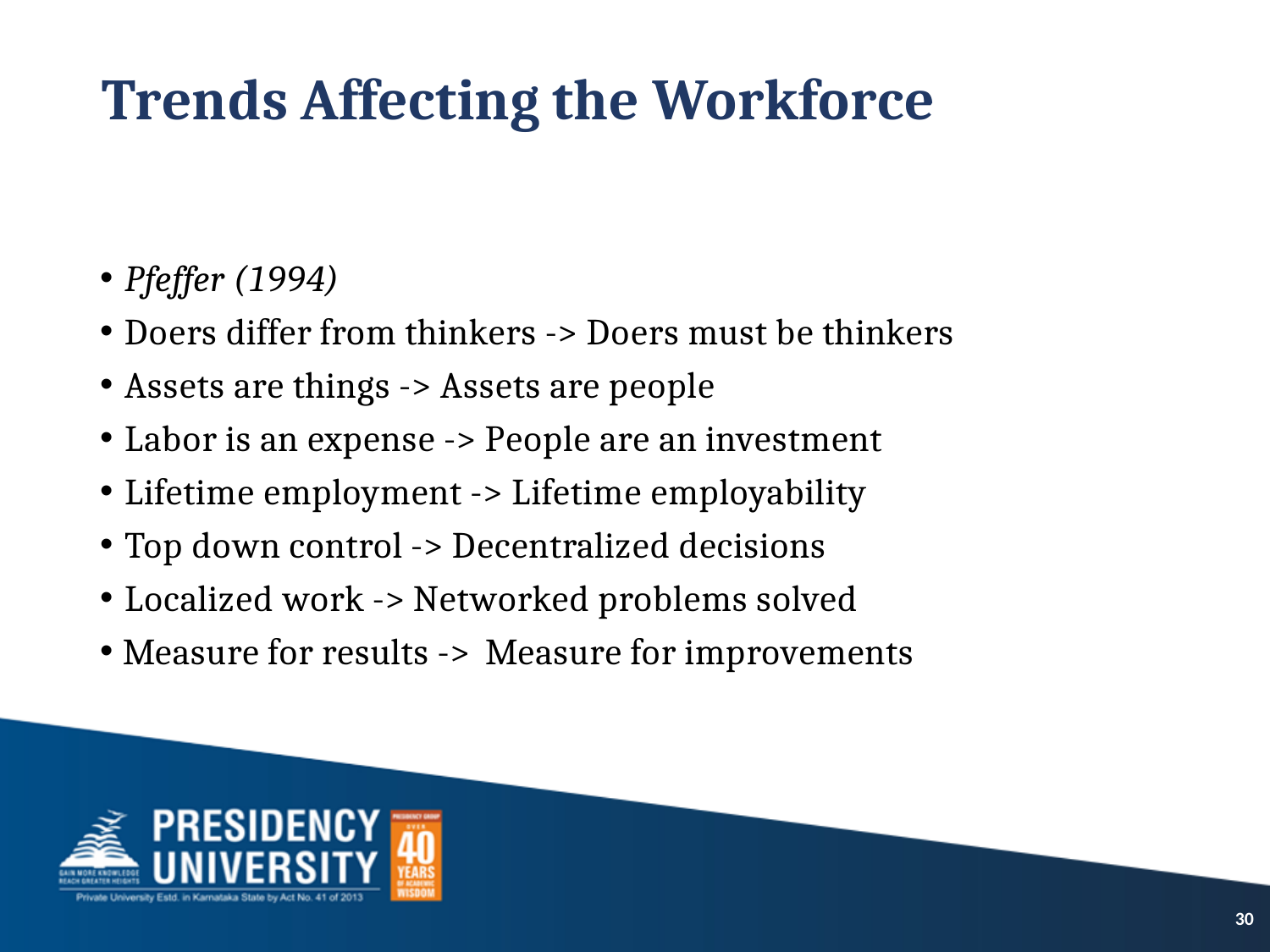

# Trends Affecting the Workforce
Pfeffer (1994)
Doers differ from thinkers -> Doers must be thinkers
Assets are things -> Assets are people
Labor is an expense -> People are an investment
Lifetime employment -> Lifetime employability
Top down control -> Decentralized decisions
Localized work -> Networked problems solved
Measure for results ->  Measure for improvements
30